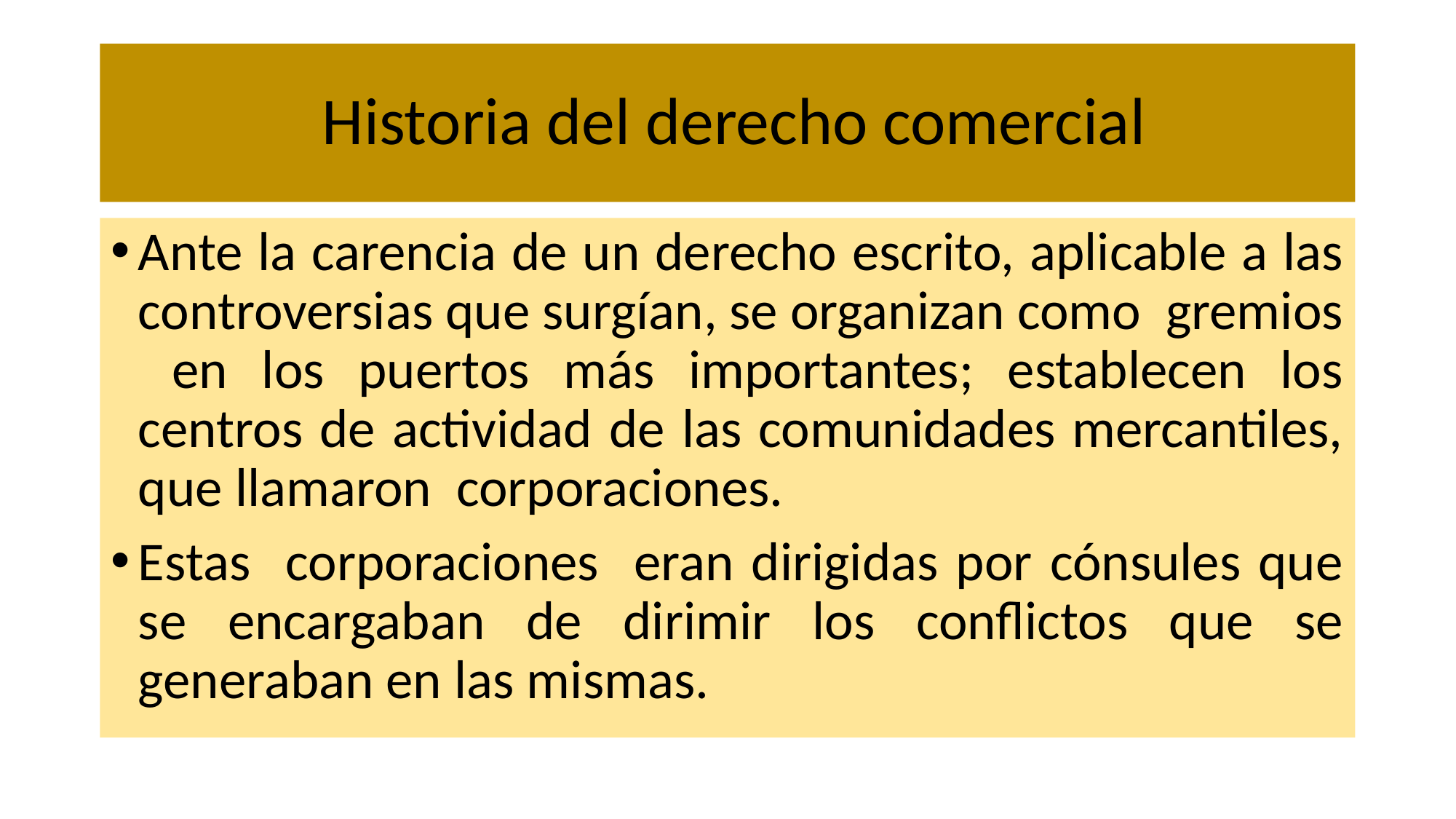

# Historia del derecho comercial
Ante la carencia de un derecho escrito, aplicable a las controversias que surgían, se organizan como  gremios  en los puertos más importantes; establecen los centros de actividad de las comunidades mercantiles, que llamaron  corporaciones.
Estas  corporaciones  eran dirigidas por cónsules que se encargaban de dirimir los conflictos que se generaban en las mismas.